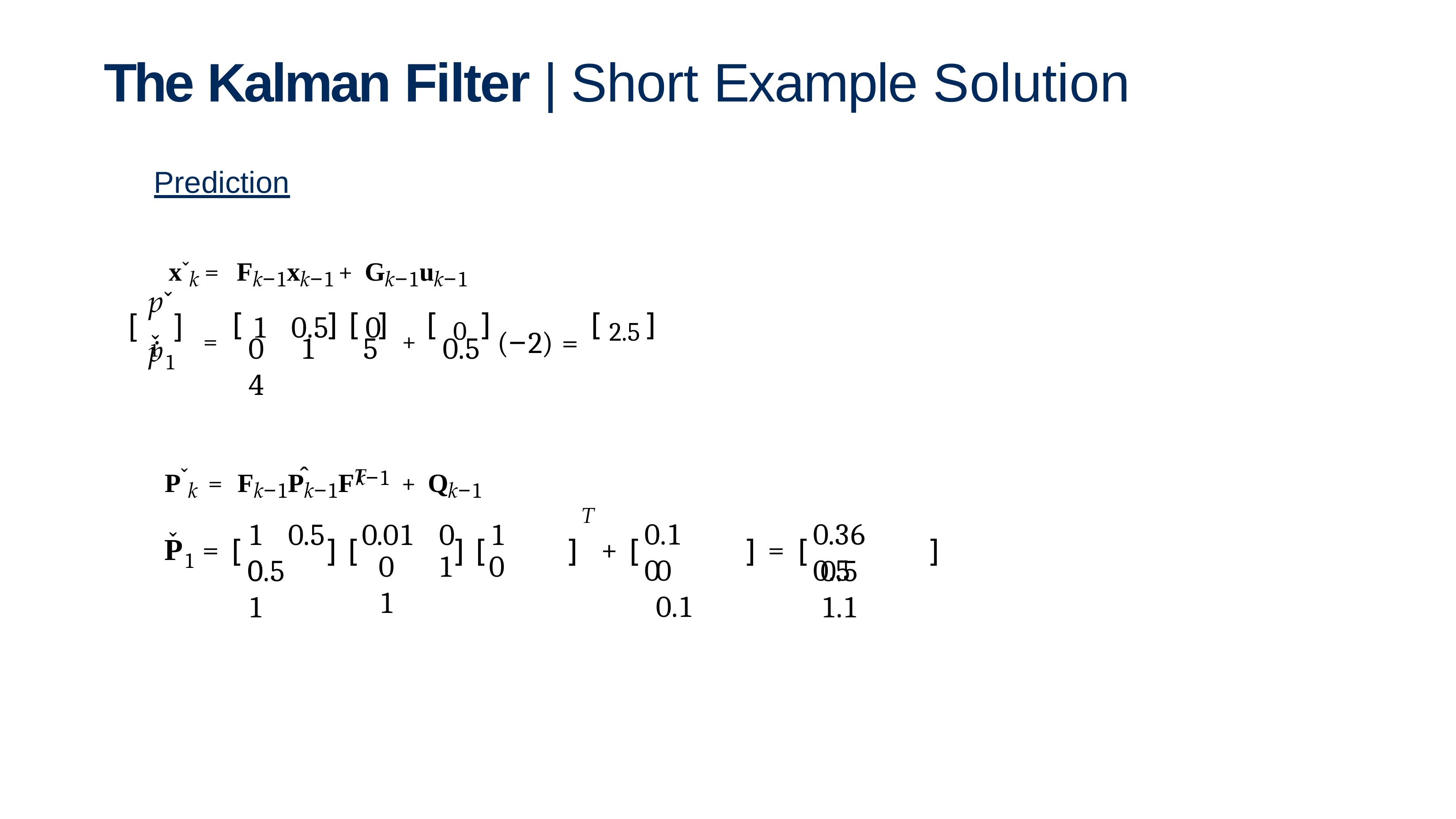

# The Kalman Filter | Short Example Solution
Prediction

xˇk = Fk−1xk−1 + Gk−1uk−1
pˇ1
=	1	0.5	0	+
[
]
[	] [ ]	[
]	[	]
0	(−2) =	2.5
·
ˇ
0	1	5	0.5	4
p
1
Pˇk   = Fk−1P̂k−1FT	+ Qk−1
k−1
T
0.1	0
0.36	0.5
1	0.5	0.01	0	1	0.5
ˇ
P
=
+
=
[	] [
] [
]	[
]	[
]
1
0	1	0	1
0	0.1
0	1
0.5	1.1